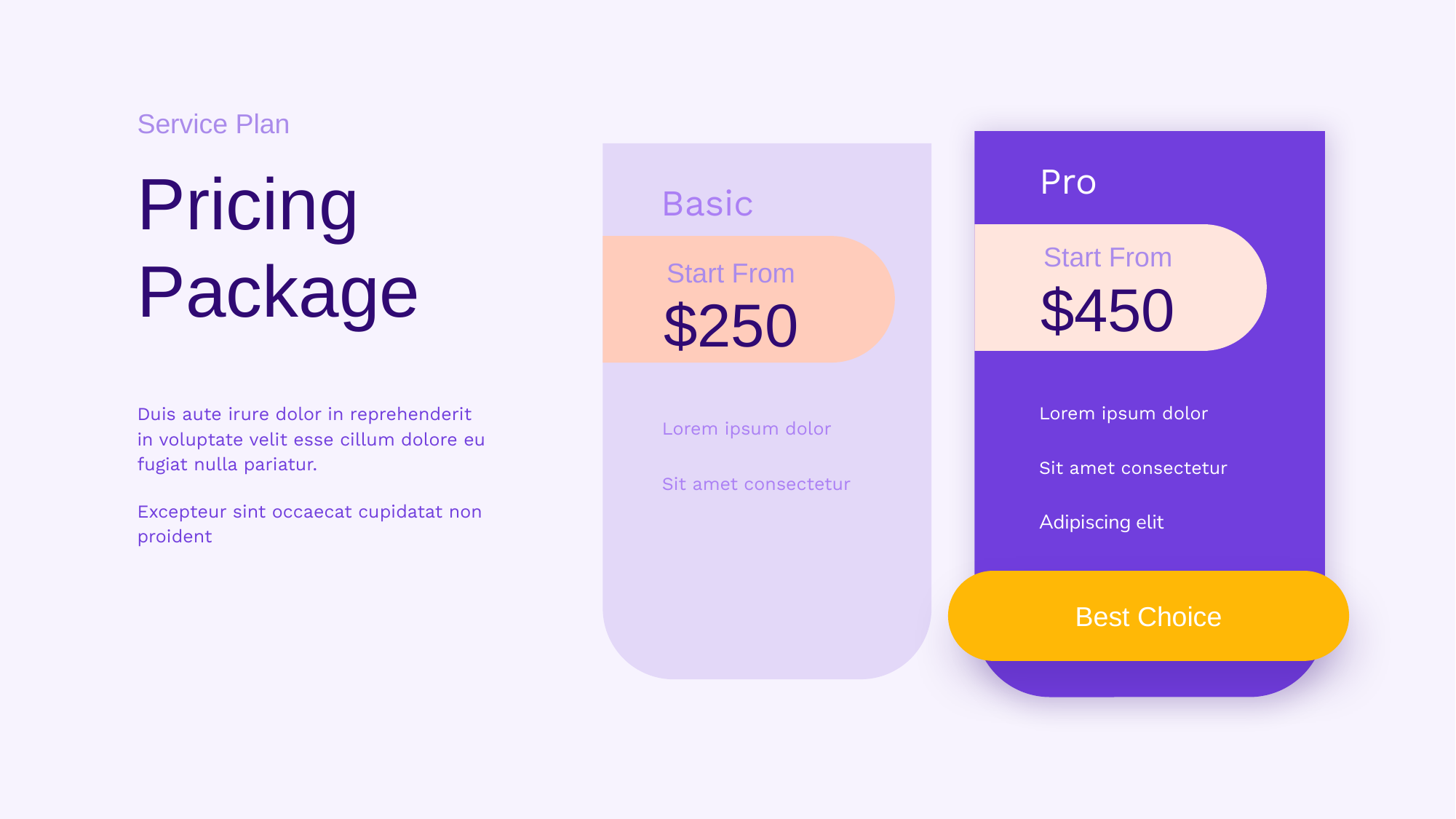

Service Plan

Pricing
Package

Pro

Basic
Start From
Start From
$450
$250
Duis aute irure dolor in reprehenderit in voluptate velit esse cillum dolore eu fugiat nulla pariatur.
Excepteur sint occaecat cupidatat non proident
Lorem ipsum dolor
Lorem ipsum dolor
Sit amet consectetur
Sit amet consectetur
Adipiscing elit
Best Choice